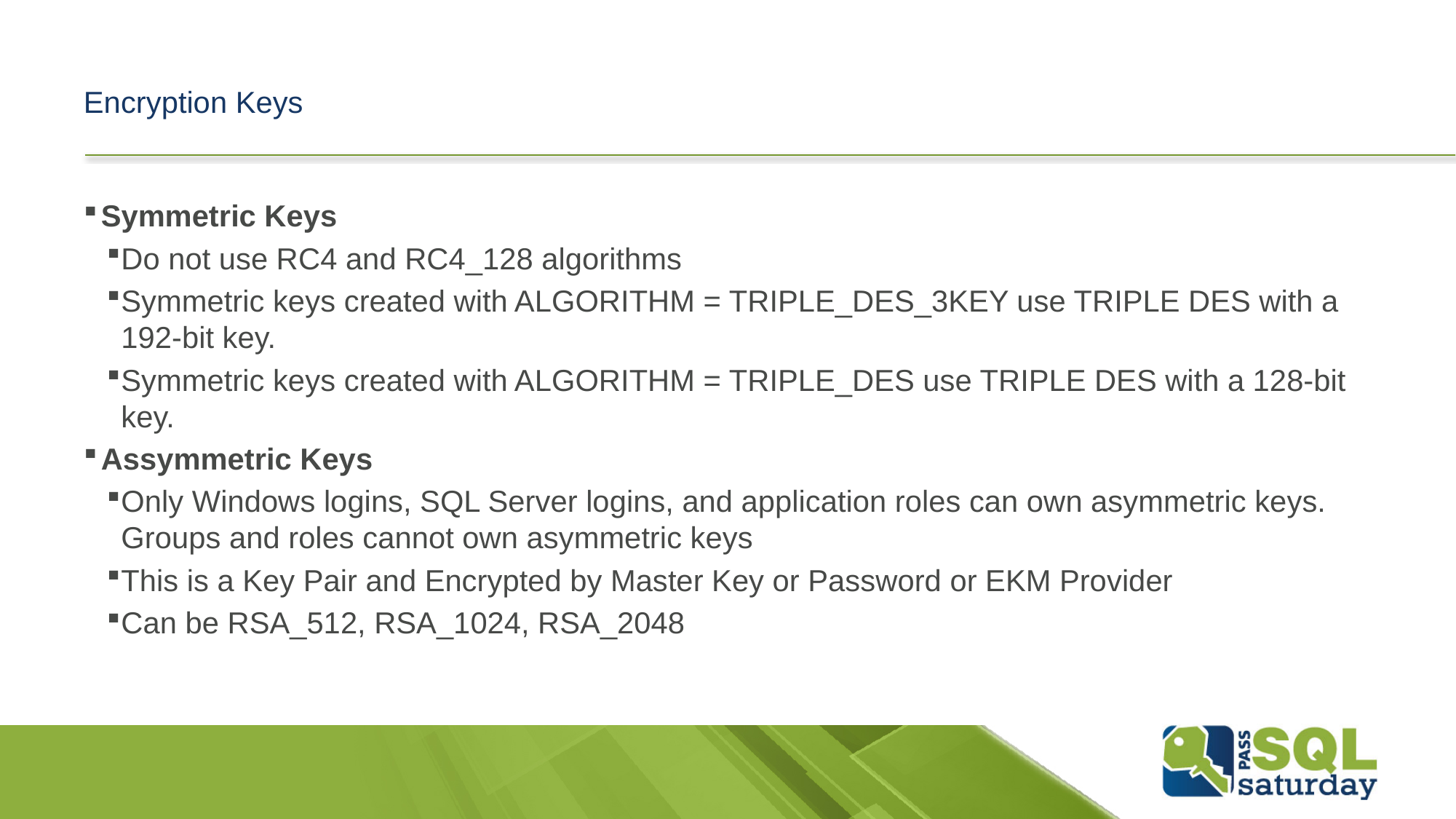

# Encryption Keys
Symmetric Keys
Do not use RC4 and RC4_128 algorithms
Symmetric keys created with ALGORITHM = TRIPLE_DES_3KEY use TRIPLE DES with a 192-bit key.
Symmetric keys created with ALGORITHM = TRIPLE_DES use TRIPLE DES with a 128-bit key.
Assymmetric Keys
Only Windows logins, SQL Server logins, and application roles can own asymmetric keys. Groups and roles cannot own asymmetric keys
This is a Key Pair and Encrypted by Master Key or Password or EKM Provider
Can be RSA_512, RSA_1024, RSA_2048